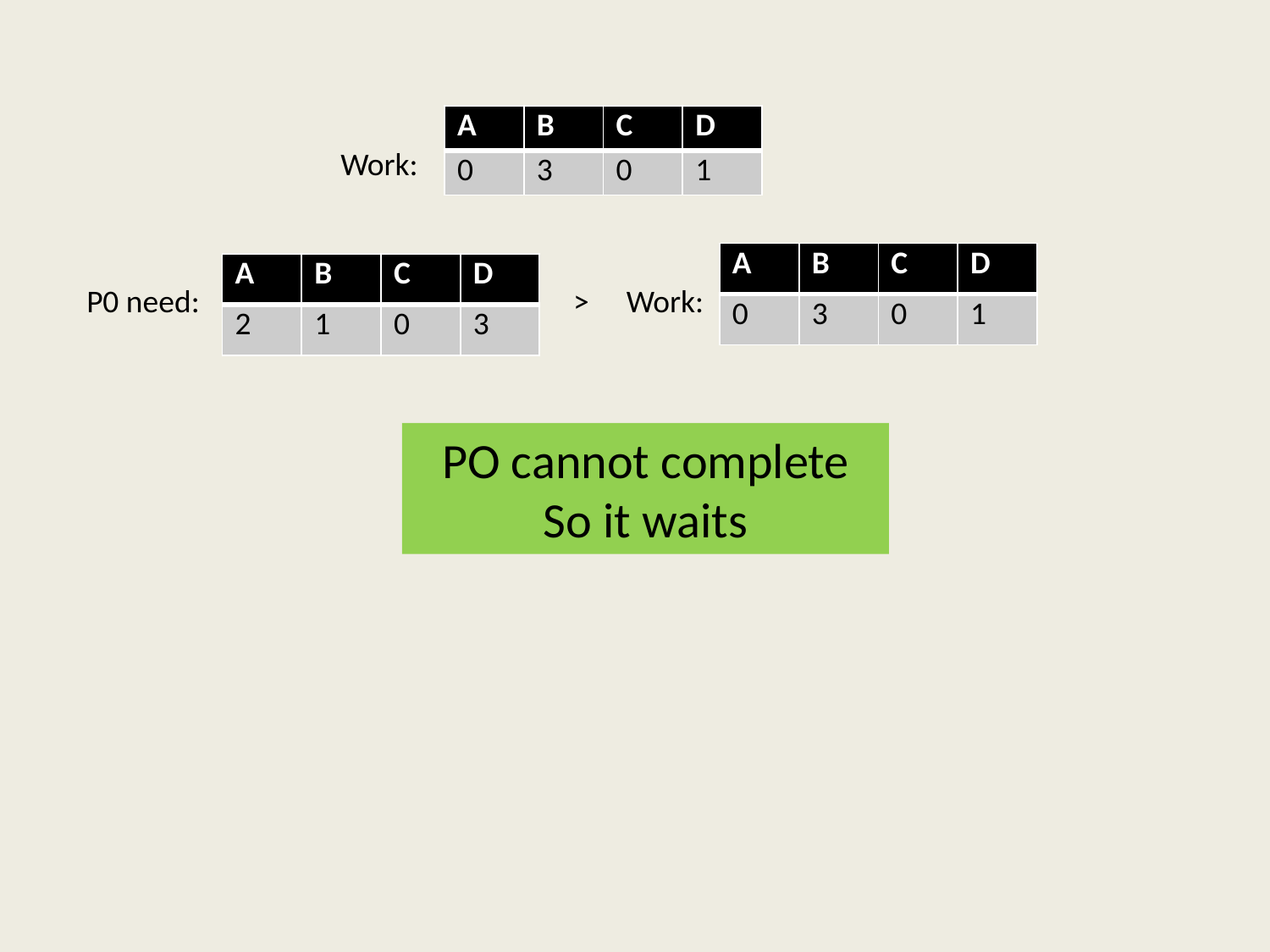

| A | B | C | D |
| --- | --- | --- | --- |
| 0 | 3 | 0 | 1 |
Work:
| A | B | C | D |
| --- | --- | --- | --- |
| 0 | 3 | 0 | 1 |
| A | B | C | D |
| --- | --- | --- | --- |
| 2 | 1 | 0 | 3 |
P0 need:
>
Work:
PO cannot complete
So it waits